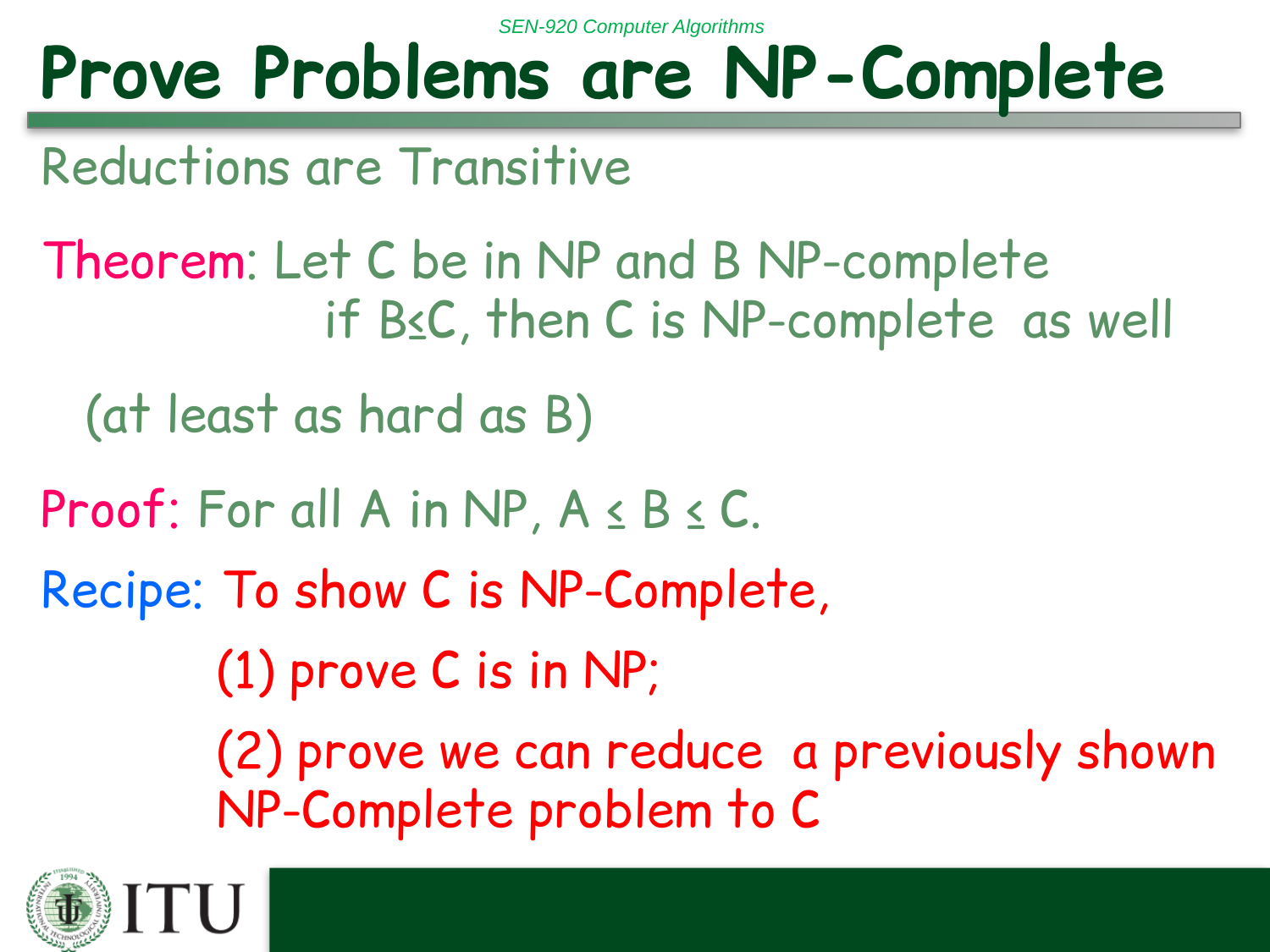

# Prove Problems are NP-Complete
Reductions are Transitive
Theorem: Let C be in NP and B NP-complete                             if B≤C, then C is NP-complete  as well
   (at least as hard as B)
Proof: For all A in NP, A ≤ B ≤ C.
Recipe: To show C is NP-Complete,
	(1) prove C is in NP;
	(2) prove we can reduce  a previously shown NP-Complete problem to C